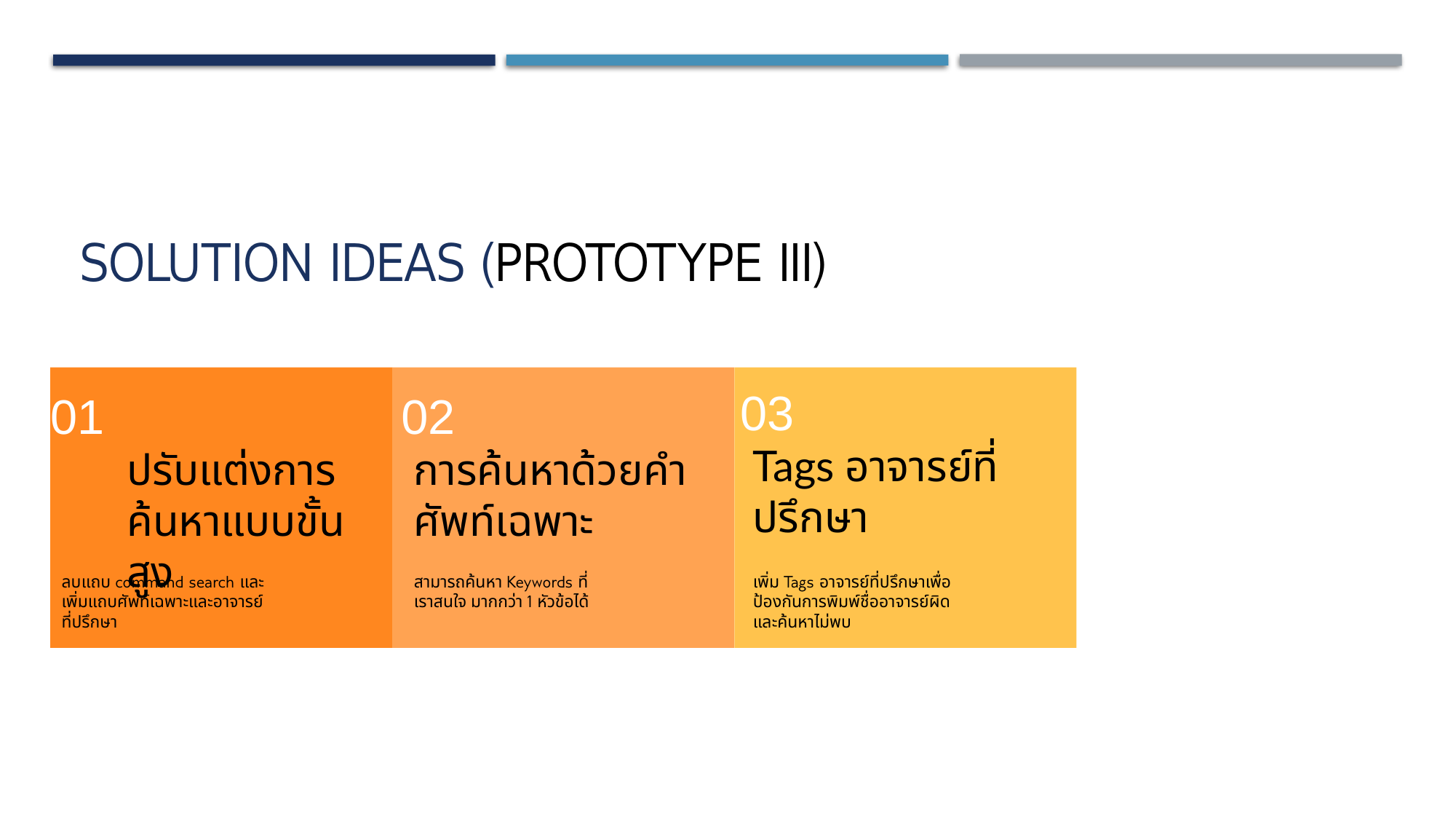

SOLUTION IDEAS (PROTOTYPE iii)

03
02
01
Tags อาจารย์ที่ปรึกษา
การค้นหาด้วยคำศัพท์เฉพาะ
ปรับแต่งการค้นหาแบบขั้นสูง
ลบแถบ command search และเพิ่มแถบศัพท์เฉพาะและอาจารย์ที่ปรึกษา
สามารถค้นหา Keywords ที่เราสนใจ มากกว่า 1 หัวข้อได้
เพิ่ม Tags อาจารย์ที่ปรึกษาเพื่อป้องกันการพิมพ์ชื่ออาจารย์ผิดและค้นหาไม่พบ